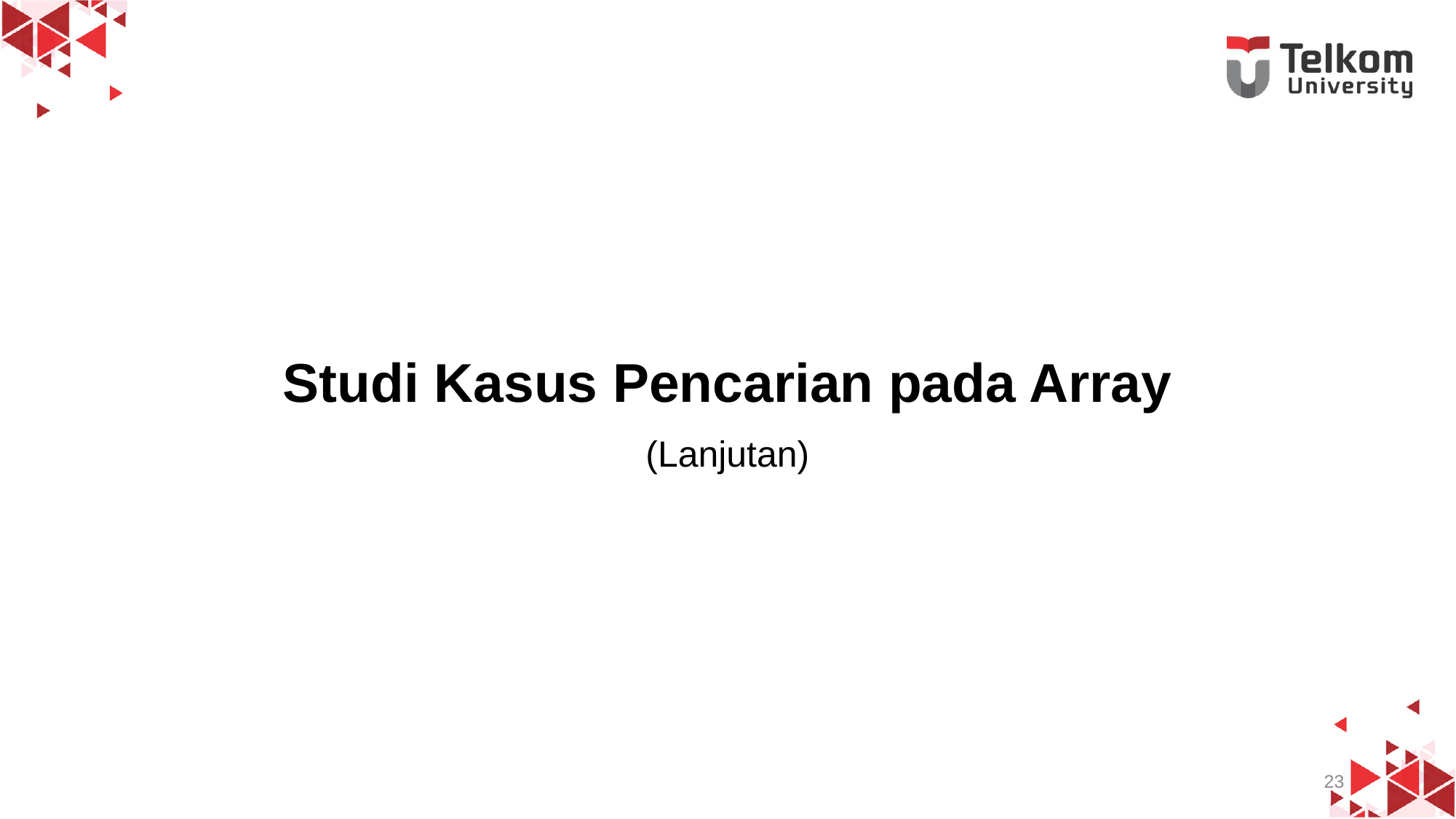

# Studi Kasus Pencarian pada Array
(Lanjutan)
23